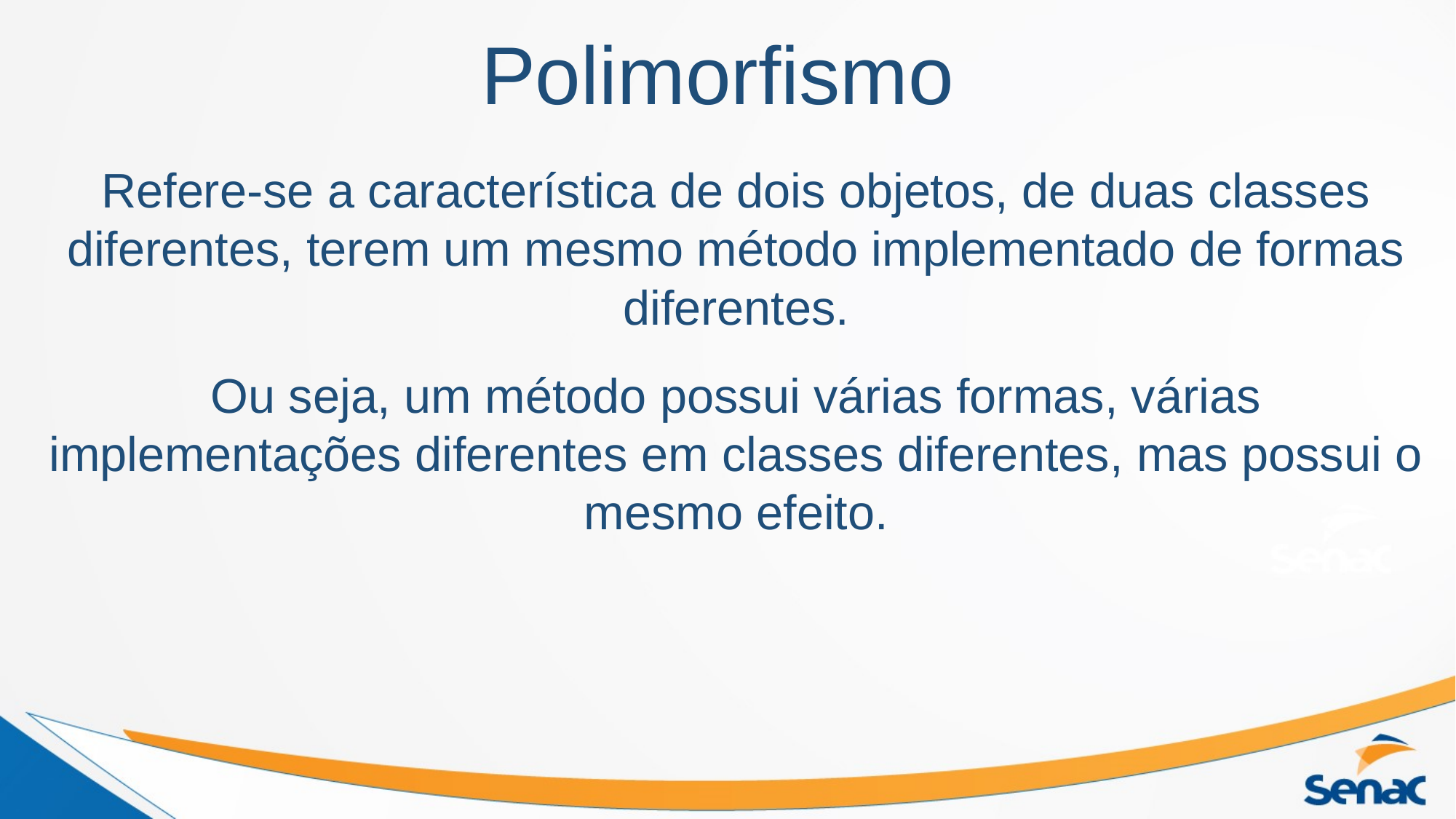

Polimorfismo
Refere-se a característica de dois objetos, de duas classes diferentes, terem um mesmo método implementado de formas diferentes.
Ou seja, um método possui várias formas, várias implementações diferentes em classes diferentes, mas possui o mesmo efeito.